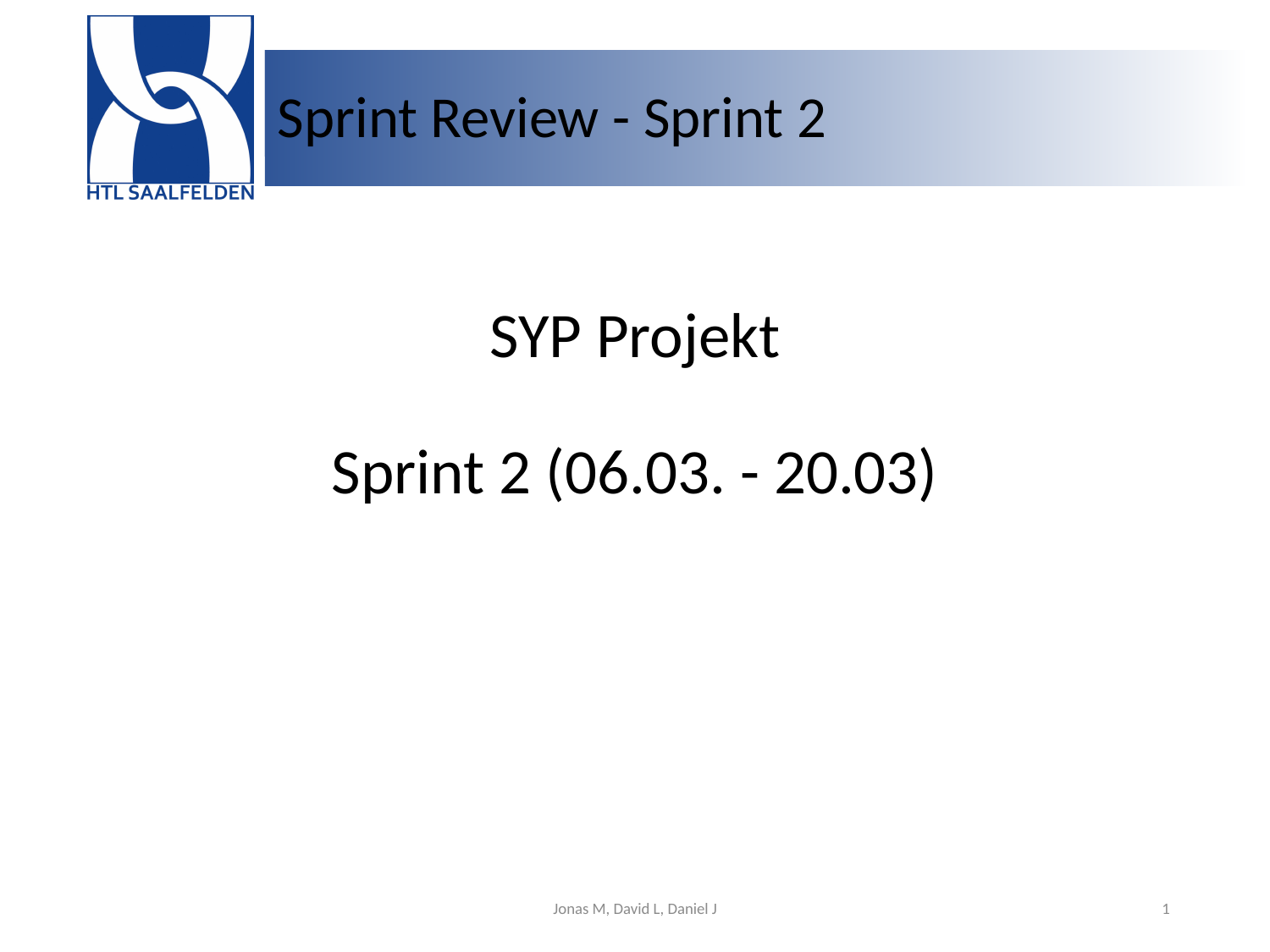

# Sprint Review - Sprint 2
SYP Projekt

Sprint 2 (06.03. - 20.03)

Jonas M, David L, Daniel J
1